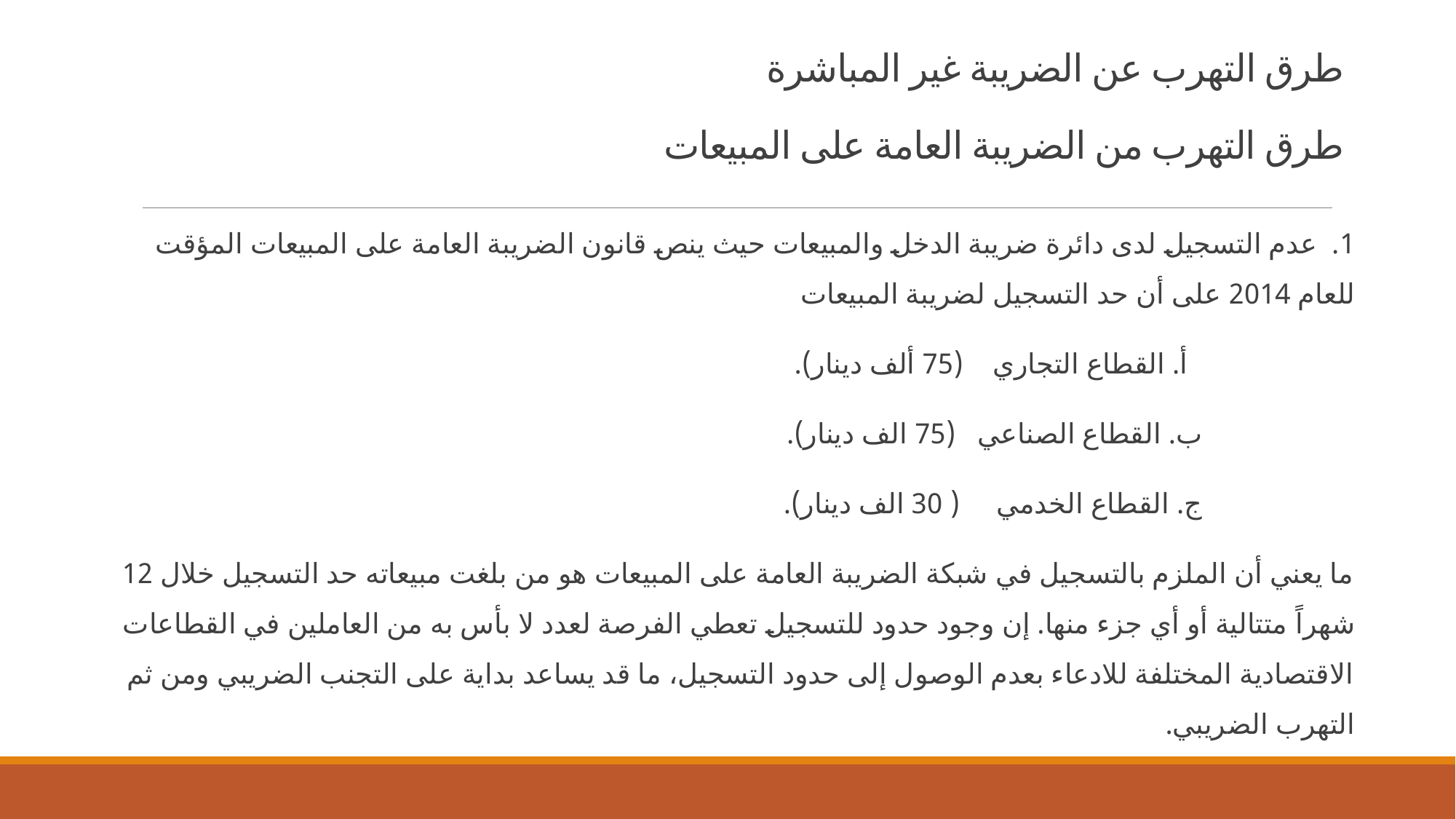

# طرق التهرب عن الضريبة غير المباشرة طرق التهرب من الضريبة العامة على المبيعات
1.  عدم التسجيل لدى دائرة ضريبة الدخل والمبيعات حيث ينص قانون الضريبة العامة على المبيعات المؤقت للعام 2014 على أن حد التسجيل لضريبة المبيعات
                       أ. القطاع التجاري    (75 ألف دينار).
                     ب. القطاع الصناعي   (75 الف دينار).
                     ج. القطاع الخدمي     ( 30 الف دينار).
ما يعني أن الملزم بالتسجيل في شبكة الضريبة العامة على المبيعات هو من بلغت مبيعاته حد التسجيل خلال 12 شهراً متتالية أو أي جزء منها. إن وجود حدود للتسجيل تعطي الفرصة لعدد لا بأس به من العاملين في القطاعات الاقتصادية المختلفة للادعاء بعدم الوصول إلى حدود التسجيل، ما قد يساعد بداية على التجنب الضريبي ومن ثم التهرب الضريبي.